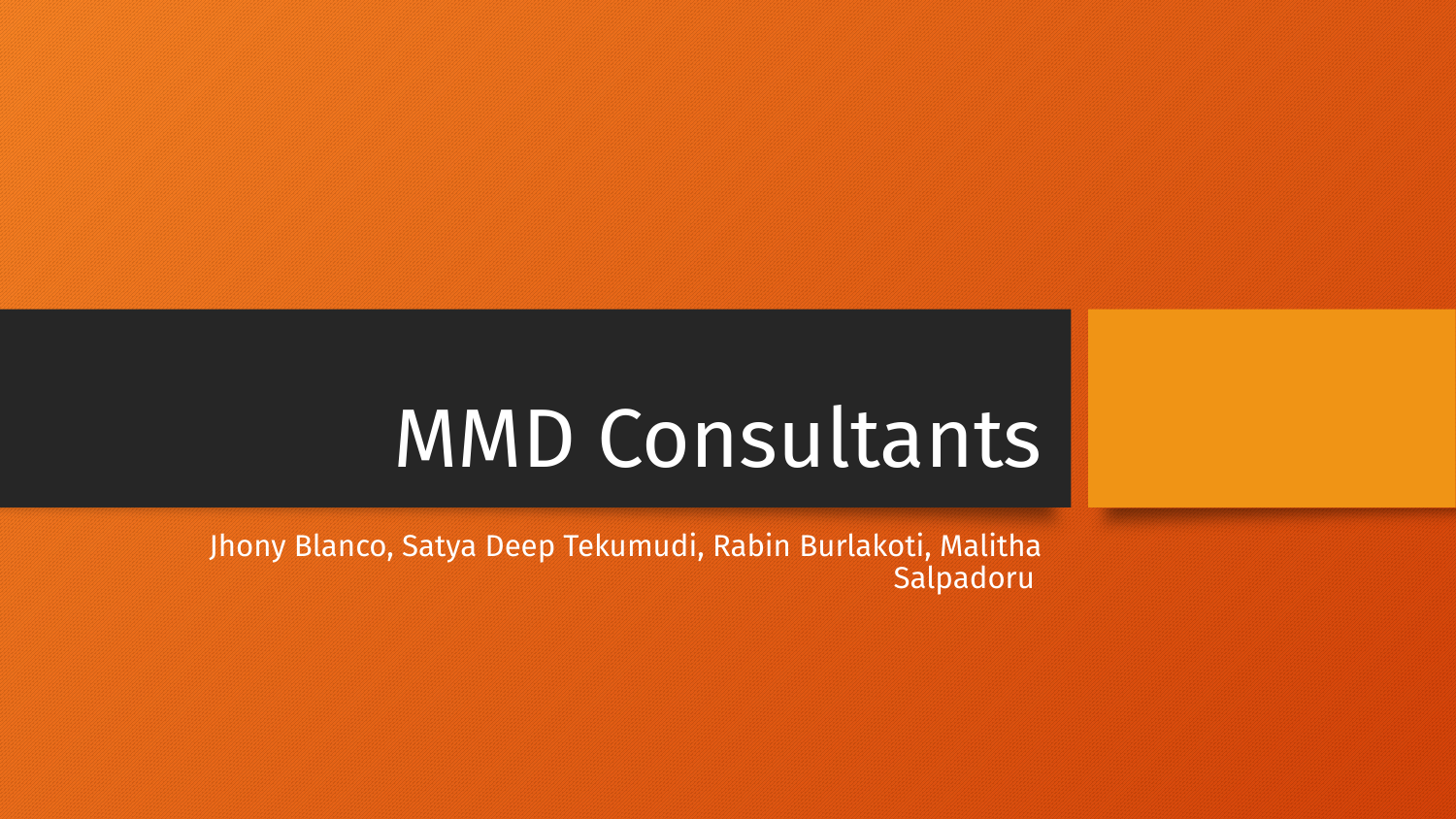

# MMD Consultants
Jhony Blanco, Satya Deep Tekumudi, Rabin Burlakoti, Malitha Salpadoru